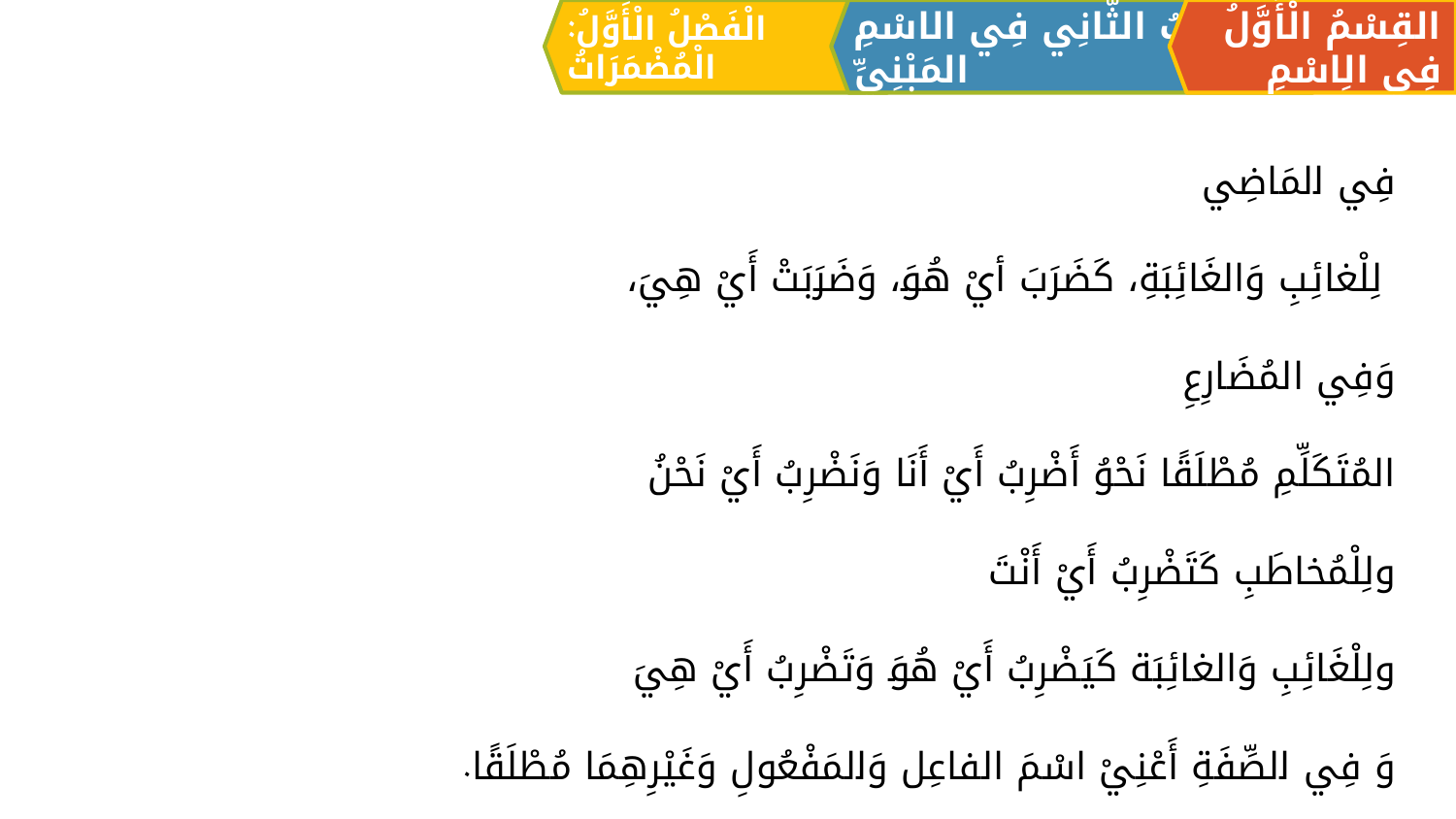

الْفَصْلُ الْأَوَّلُ: الْمُضْمَرَاتُ
القِسْمُ الْأَوَّلُ فِي الِاسْمِ
اَلبَابُ الثَّانِي فِي الاسْمِ المَبْنِيِّ
فِي المَاضِي
	 لِلْغائِبِ وَالغَائِبَةِ، كَضَرَبَ أيْ هُوَ، وَضَرَبَتْ أَيْ هِيَ،
وَفِي المُضَارِعِ
	المُتَكَلِّمِ مُطْلَقًا نَحْوُ أَضْرِبُ أَيْ أَنَا وَنَضْرِبُ أَيْ نَحْنُ
	ولِلْمُخاطَبِ كَتَضْرِبُ أَيْ أَنْتَ
	ولِلْغَائِبِ وَالغائِبَة كَيَضْرِبُ أَيْ هُوَ وَتَضْرِبُ أَيْ هِيَ
وَ فِي الصِّفَةِ أَعْنِيْ اسْمَ الفاعِل وَالمَفْعُولِ وَغَيْرِهِمَا مُطْلَقًا.